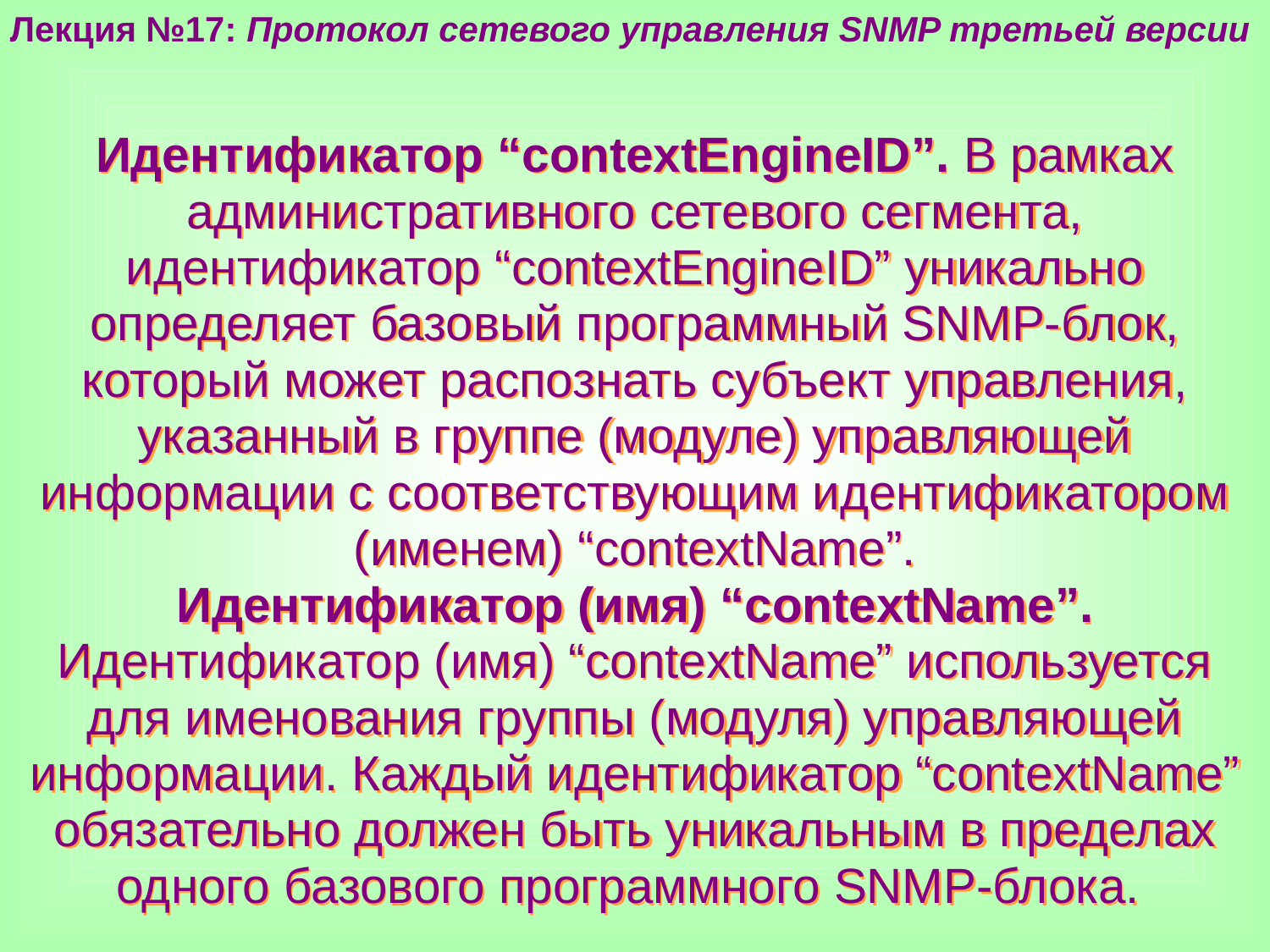

Лекция №17: Протокол сетевого управления SNMP третьей версии
Идентификатор “contextEngineID”. В рамках административного сетевого сегмента, идентификатор “contextEngineID” уникально определяет базовый программный SNMP-блок, который может распознать субъект управления, указанный в группе (модуле) управляющей информации с соответствующим идентификатором (именем) “contextName”.
Идентификатор (имя) “contextName”. Идентификатор (имя) “contextName” используется для именования группы (модуля) управляющей информации. Каждый идентификатор “contextName” обязательно должен быть уникальным в пределах одного базового программного SNMP-блока.